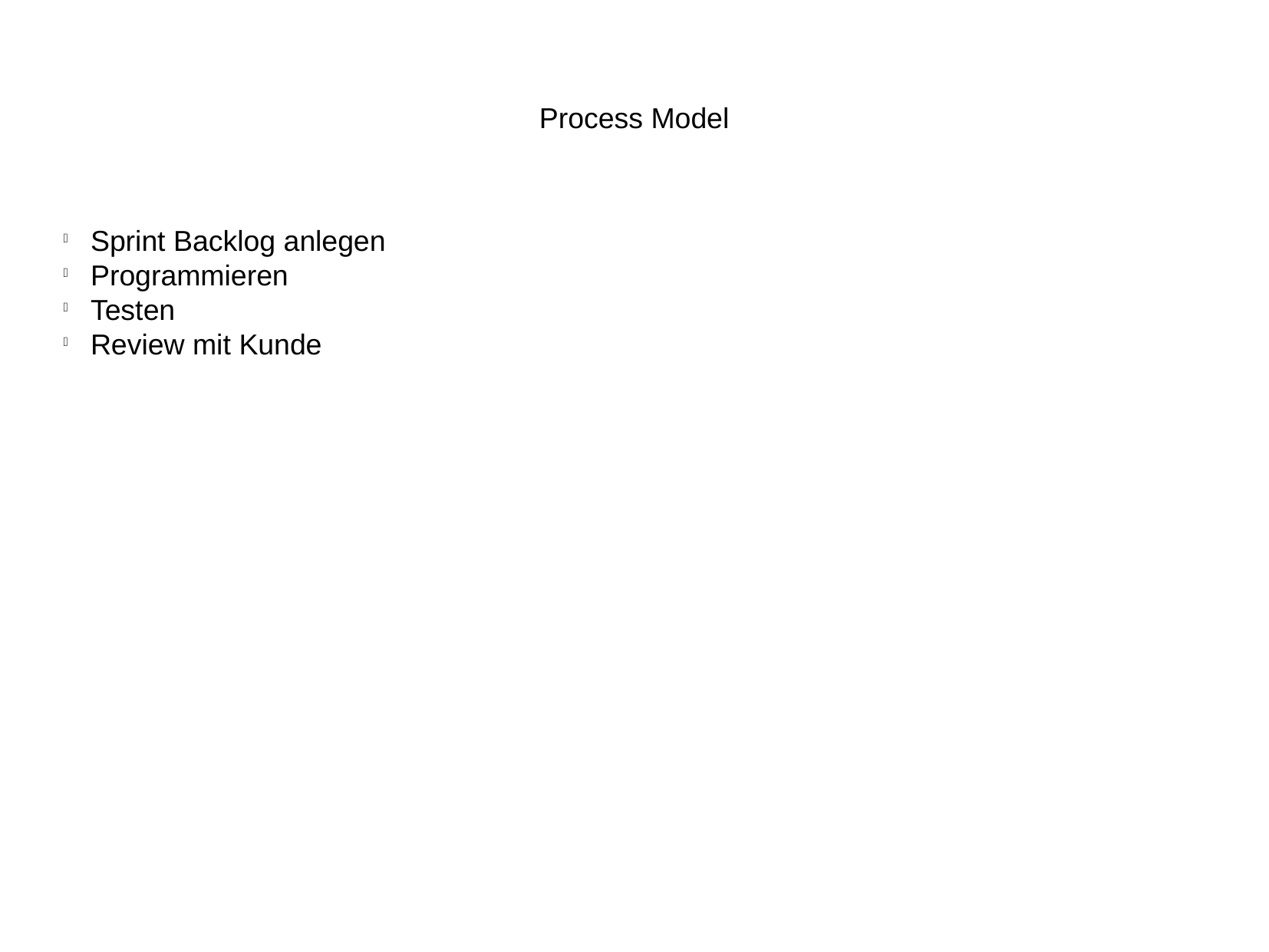

Process Model
Sprint Backlog anlegen
Programmieren
Testen
Review mit Kunde